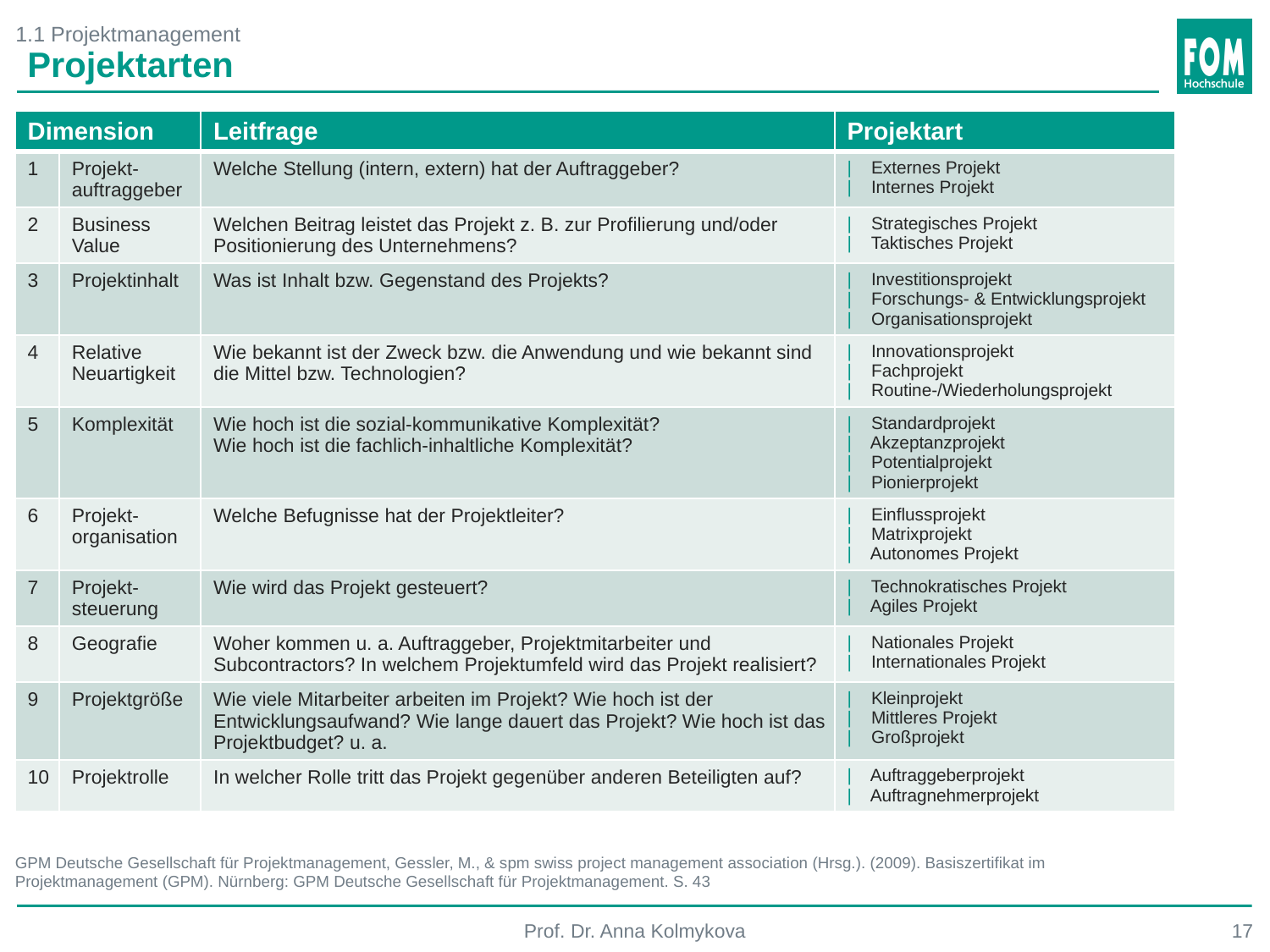

1.1 Projektmanagement
Projektarten
| Dimension |  | Leitfrage | Projektart |
| --- | --- | --- | --- |
| 1 | Projekt-auftraggeber | Welche Stellung (intern, extern) hat der Auftraggeber? | | Externes Projekt | Internes Projekt |
| 2 | Business Value | Welchen Beitrag leistet das Projekt z. B. zur Profilierung und/oder Positionierung des Unternehmens? | | Strategisches Projekt | Taktisches Projekt |
| 3 | Projektinhalt | Was ist Inhalt bzw. Gegenstand des Projekts? | | Investitionsprojekt | Forschungs- & Entwicklungsprojekt | Organisationsprojekt |
| 4 | Relative Neuartigkeit | Wie bekannt ist der Zweck bzw. die Anwendung und wie bekannt sind die Mittel bzw. Technologien? | | Innovationsprojekt | Fachprojekt | Routine-/Wiederholungsprojekt |
| 5 | Komplexität | Wie hoch ist die sozial-kommunikative Komplexität? Wie hoch ist die fachlich-inhaltliche Komplexität? | | Standardprojekt | Akzeptanzprojekt | Potentialprojekt | Pionierprojekt |
| 6 | Projekt-organisation | Welche Befugnisse hat der Projektleiter? | | Einflussprojekt | Matrixprojekt | Autonomes Projekt |
| 7 | Projekt-steuerung | Wie wird das Projekt gesteuert? | | Technokratisches Projekt | Agiles Projekt |
| 8 | Geografie | Woher kommen u. a. Auftraggeber, Projektmitarbeiter und Subcontractors? In welchem Projektumfeld wird das Projekt realisiert? | | Nationales Projekt | Internationales Projekt |
| 9 | Projektgröße | Wie viele Mitarbeiter arbeiten im Projekt? Wie hoch ist der Entwicklungsaufwand? Wie lange dauert das Projekt? Wie hoch ist das Projektbudget? u. a. | | Kleinprojekt | Mittleres Projekt | Großprojekt |
| 10 | Projektrolle | In welcher Rolle tritt das Projekt gegenüber anderen Beteiligten auf? | | Auftraggeberprojekt | Auftragnehmerprojekt |
GPM Deutsche Gesellschaft für Projektmanagement, Gessler, M., & spm swiss project management association (Hrsg.). (2009). Basiszertifikat im Projektmanagement (GPM). Nürnberg: GPM Deutsche Gesellschaft für Projektmanagement. S. 43
Prof. Dr. Anna Kolmykova
17